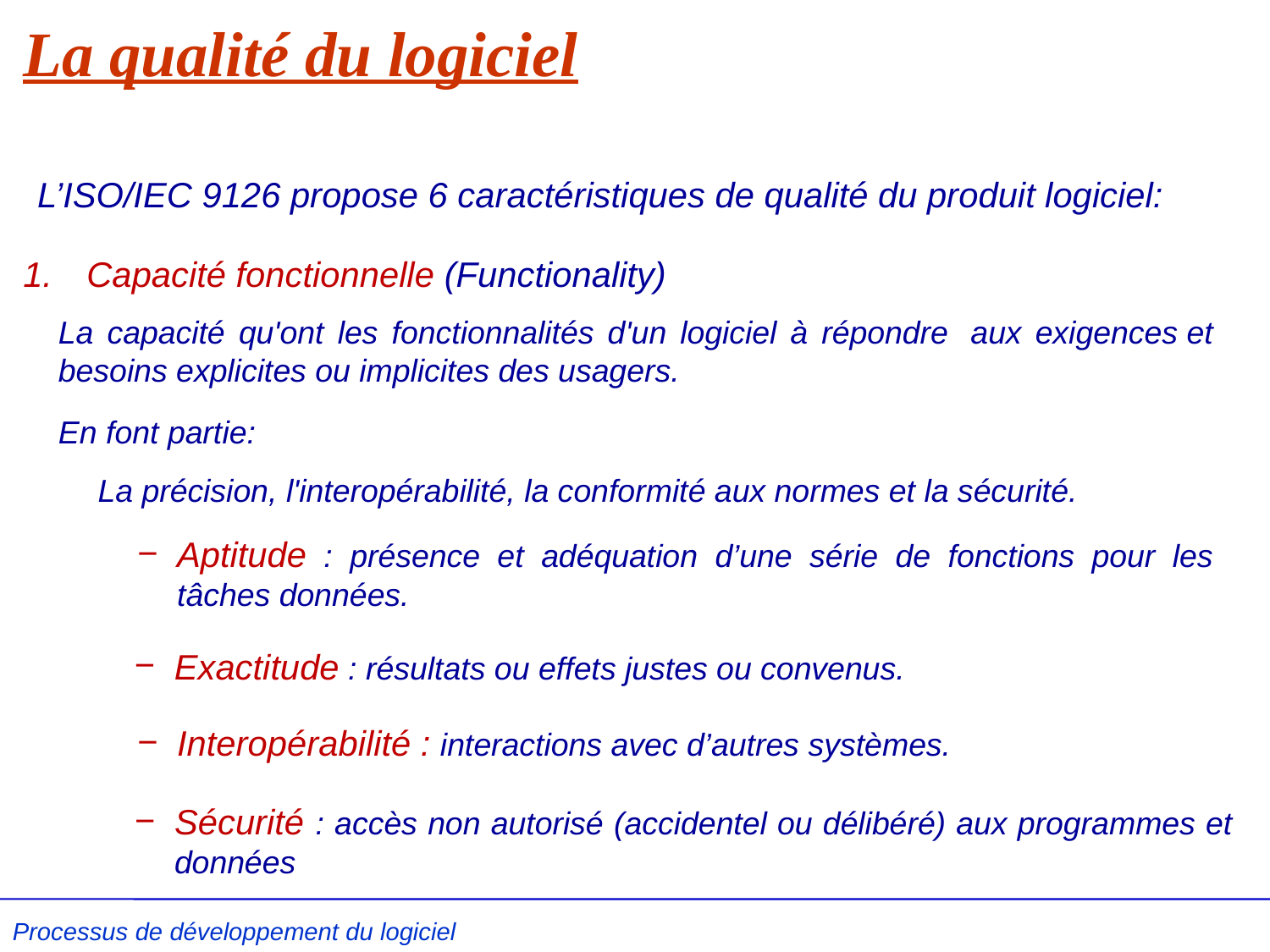

# La qualité du logiciel
L’ISO/IEC 9126 propose 6 caractéristiques de qualité du produit logiciel:
Capacité fonctionnelle (Functionality)
La capacité qu'ont les fonctionnalités d'un logiciel à répondre  aux exigences et besoins explicites ou implicites des usagers.
En font partie:
La précision, l'interopérabilité, la conformité aux normes et la sécurité.
Aptitude : présence et adéquation d’une série de fonctions pour les tâches données.
Exactitude : résultats ou effets justes ou convenus.
Interopérabilité : interactions avec d’autres systèmes.
Sécurité : accès non autorisé (accidentel ou délibéré) aux programmes et données

Processus de développement du logiciel                                                                                                            L .Kzaz